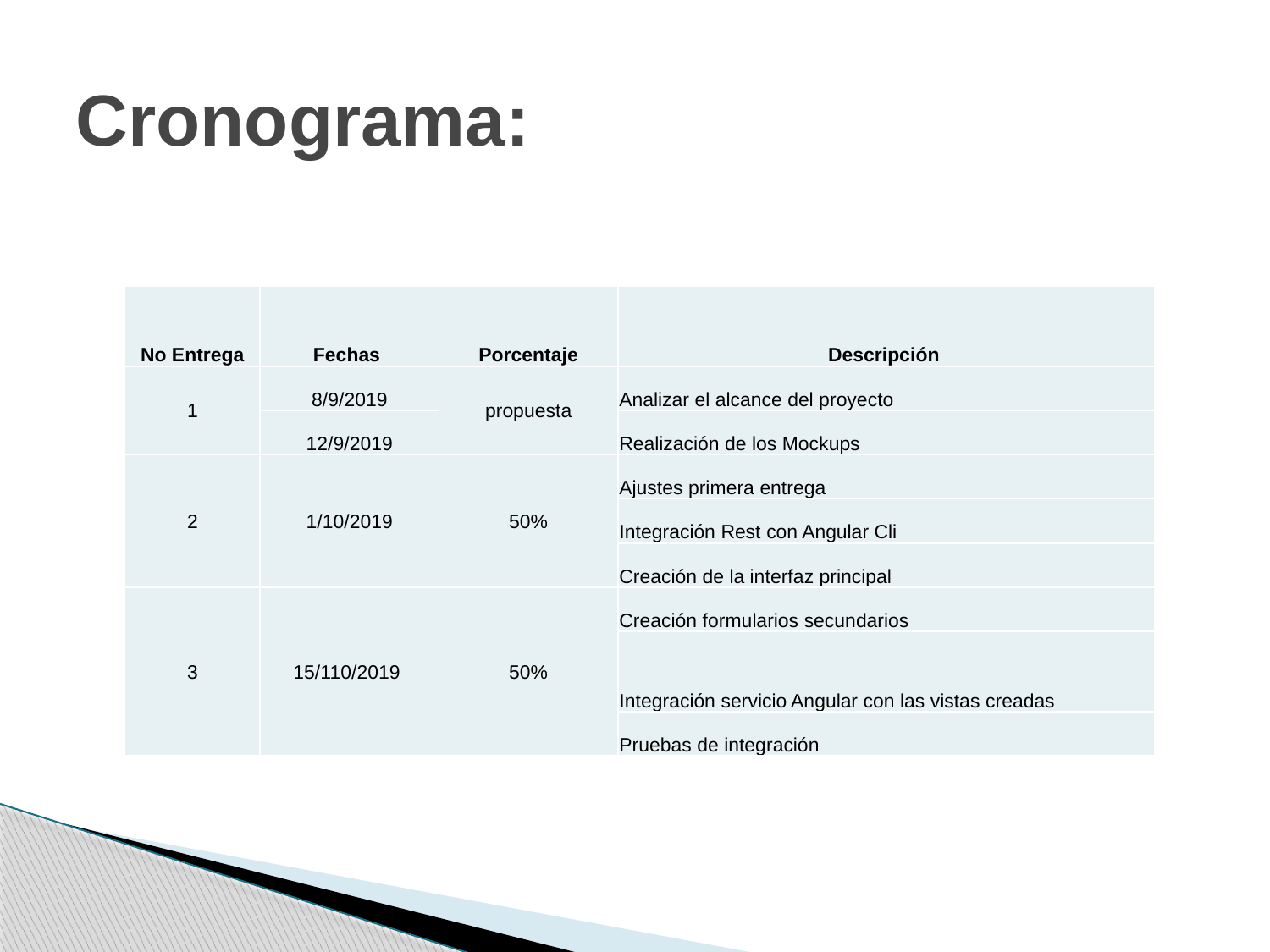

# Cronograma:
| No Entrega | Fechas | Porcentaje | Descripción |
| --- | --- | --- | --- |
| 1 | 8/9/2019 | propuesta | Analizar el alcance del proyecto |
|  | 12/9/2019 |  | Realización de los Mockups |
| 2 | 1/10/2019 | 50% | Ajustes primera entrega |
|  |  |  | Integración Rest con Angular Cli |
|  |  |  | Creación de la interfaz principal |
| 3 | 15/110/2019 | 50% | Creación formularios secundarios |
|  |  |  | Integración servicio Angular con las vistas creadas |
|  |  |  | Pruebas de integración |